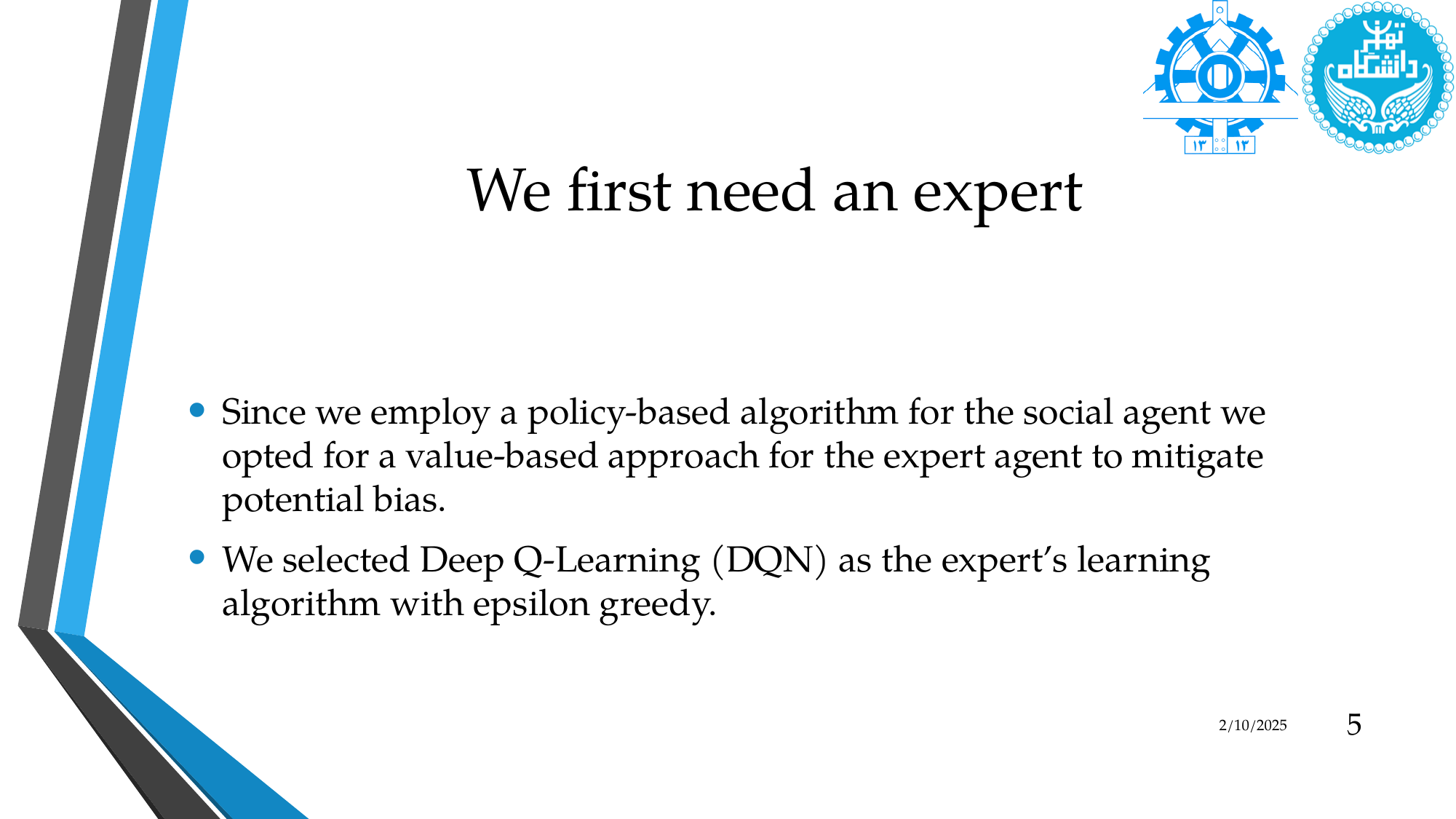

# We first need an expert
Since we employ a policy-based algorithm for the social agent we opted for a value-based approach for the expert agent to mitigate potential bias.
We selected Deep Q-Learning (DQN) as the expert’s learning algorithm with epsilon greedy.
5
2/10/2025